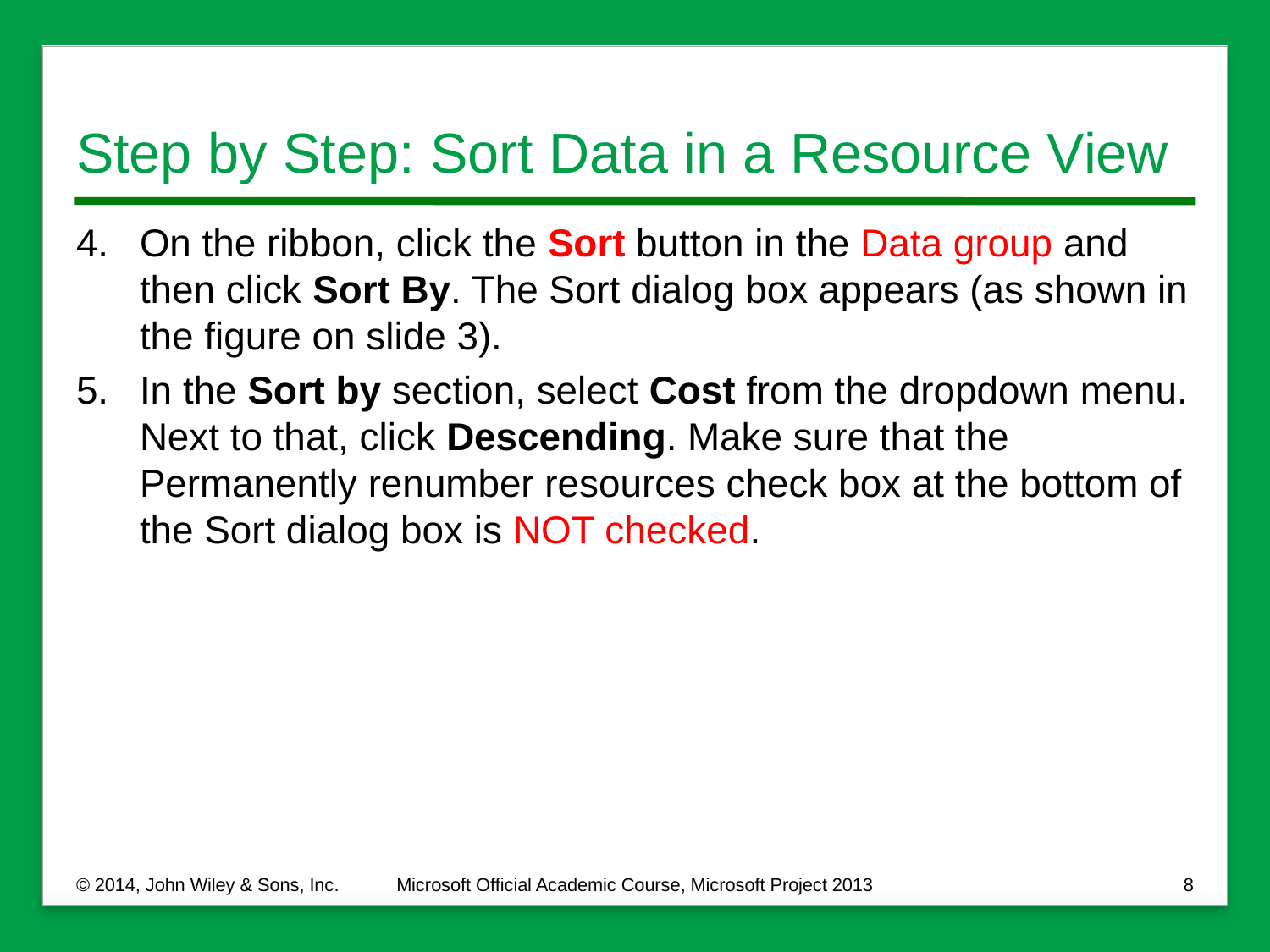

# Step by Step: Sort Data in a Resource View
4.	On the ribbon, click the Sort button in the Data group and then click Sort By. The Sort dialog box appears (as shown in the figure on slide 3).
5.	In the Sort by section, select Cost from the dropdown menu. Next to that, click Descending. Make sure that the Permanently renumber resources check box at the bottom of the Sort dialog box is NOT checked.
© 2014, John Wiley & Sons, Inc.
Microsoft Official Academic Course, Microsoft Project 2013
8